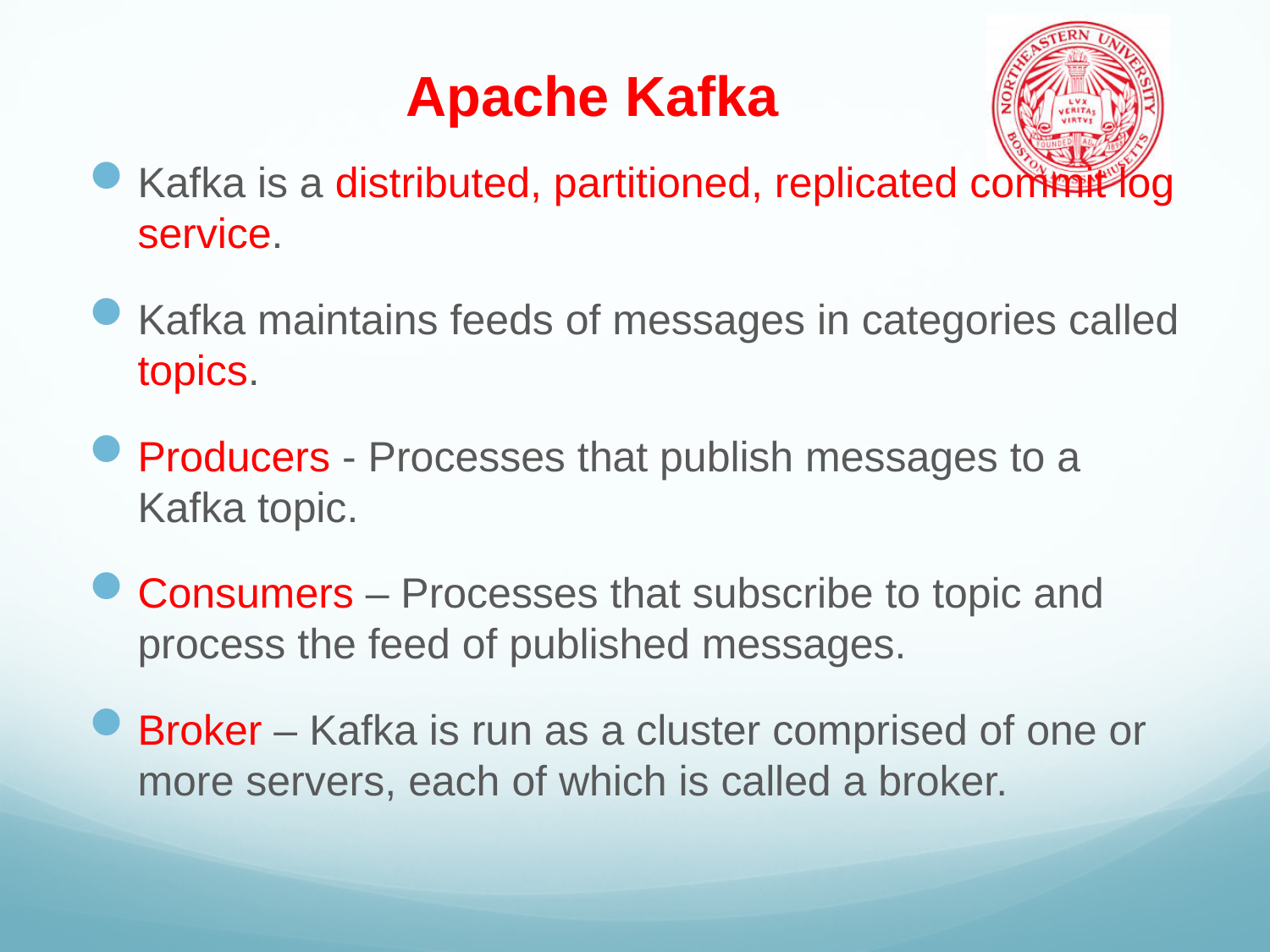

Apache Kafka
Kafka is a distributed, partitioned, replicated commit log service.
Kafka maintains feeds of messages in categories called topics.
Producers - Processes that publish messages to a Kafka topic.
Consumers – Processes that subscribe to topic and process the feed of published messages.
Broker – Kafka is run as a cluster comprised of one or more servers, each of which is called a broker.